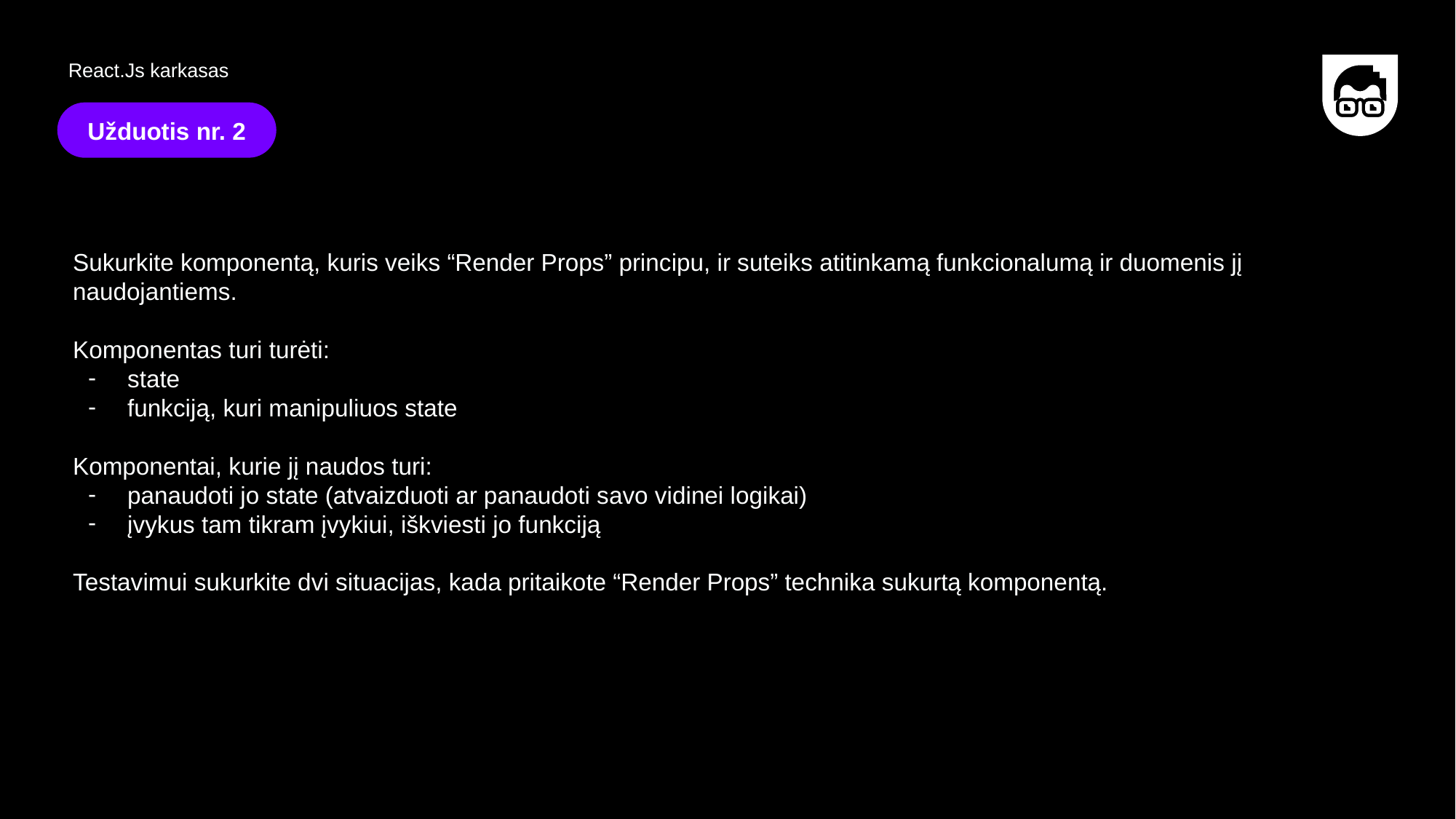

React.Js karkasas
Užduotis nr. 2
Sukurkite komponentą, kuris veiks “Render Props” principu, ir suteiks atitinkamą funkcionalumą ir duomenis jį naudojantiems.

Komponentas turi turėti:
state
funkciją, kuri manipuliuos state

Komponentai, kurie jį naudos turi:
panaudoti jo state (atvaizduoti ar panaudoti savo vidinei logikai)
įvykus tam tikram įvykiui, iškviesti jo funkciją

Testavimui sukurkite dvi situacijas, kada pritaikote “Render Props” technika sukurtą komponentą.